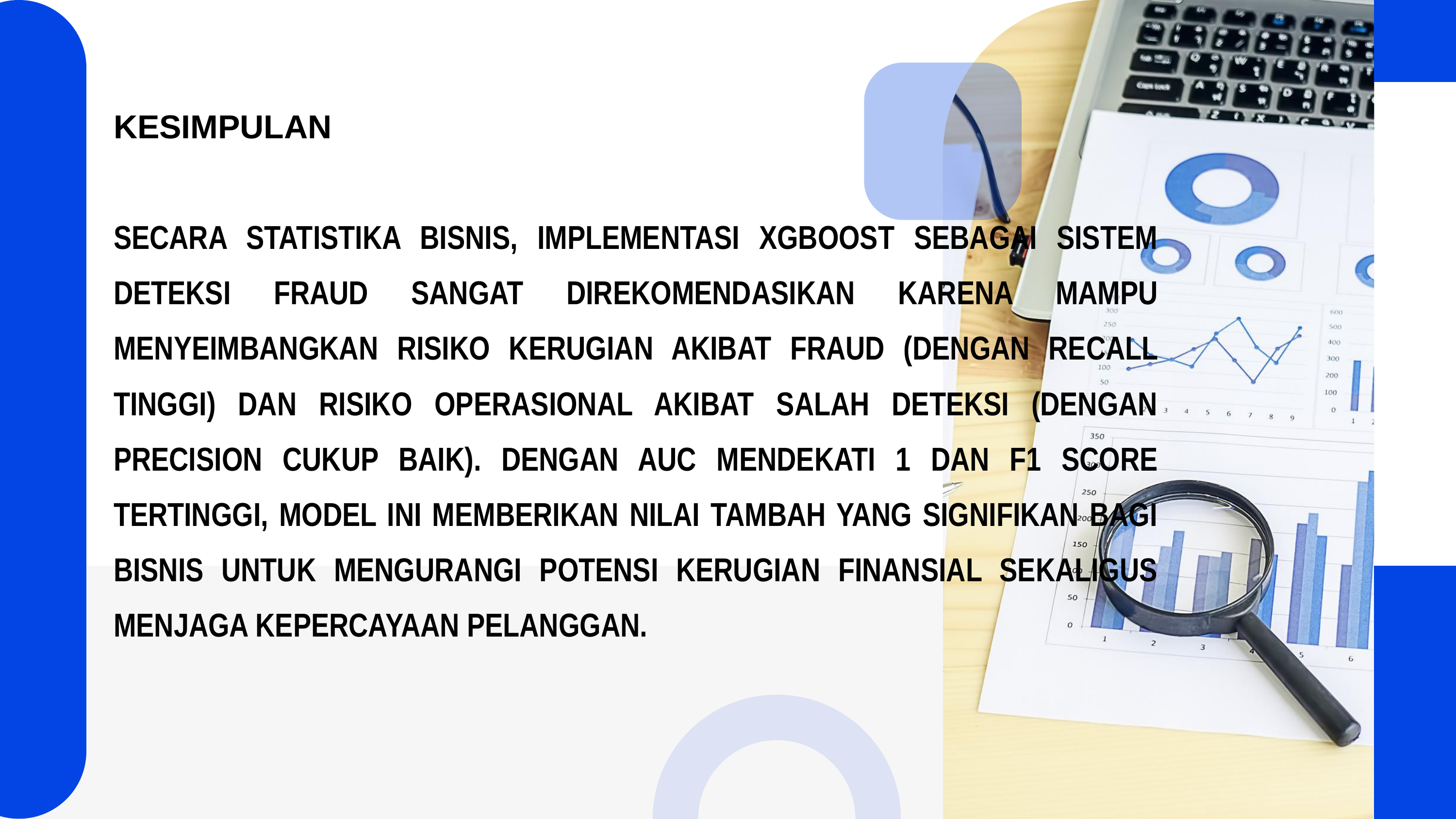

KESIMPULAN

SECARA STATISTIKA BISNIS, IMPLEMENTASI XGBOOST SEBAGAI SISTEM DETEKSI FRAUD SANGAT DIREKOMENDASIKAN KARENA MAMPU MENYEIMBANGKAN RISIKO KERUGIAN AKIBAT FRAUD (DENGAN RECALL TINGGI) DAN RISIKO OPERASIONAL AKIBAT SALAH DETEKSI (DENGAN PRECISION CUKUP BAIK). DENGAN AUC MENDEKATI 1 DAN F1 SCORE TERTINGGI, MODEL INI MEMBERIKAN NILAI TAMBAH YANG SIGNIFIKAN BAGI BISNIS UNTUK MENGURANGI POTENSI KERUGIAN FINANSIAL SEKALIGUS MENJAGA KEPERCAYAAN PELANGGAN.